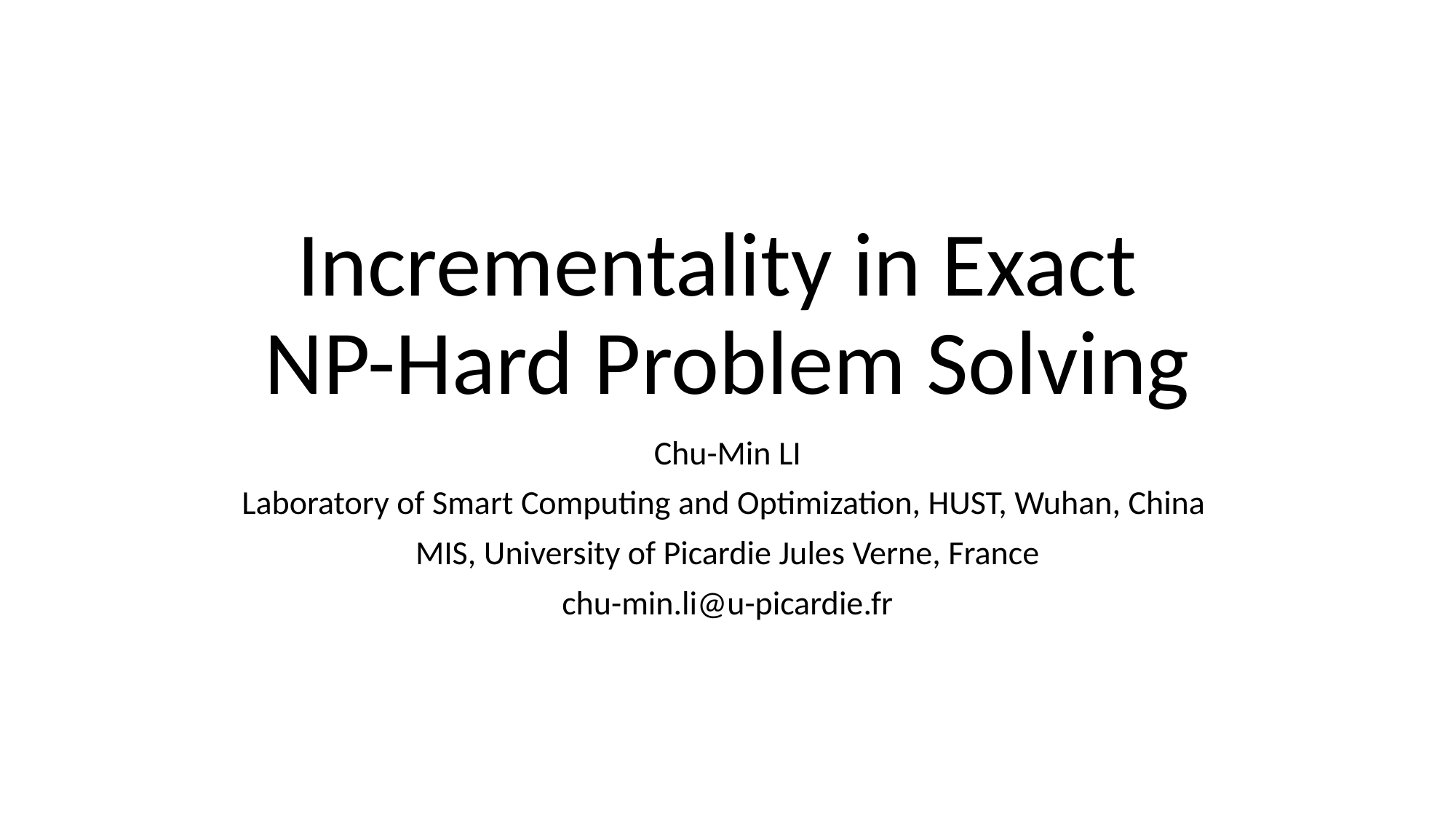

# Incrementality in Exact NP-Hard Problem Solving
Chu-Min LI
Laboratory of Smart Computing and Optimization, HUST, Wuhan, China
MIS, University of Picardie Jules Verne, France
chu-min.li@u-picardie.fr